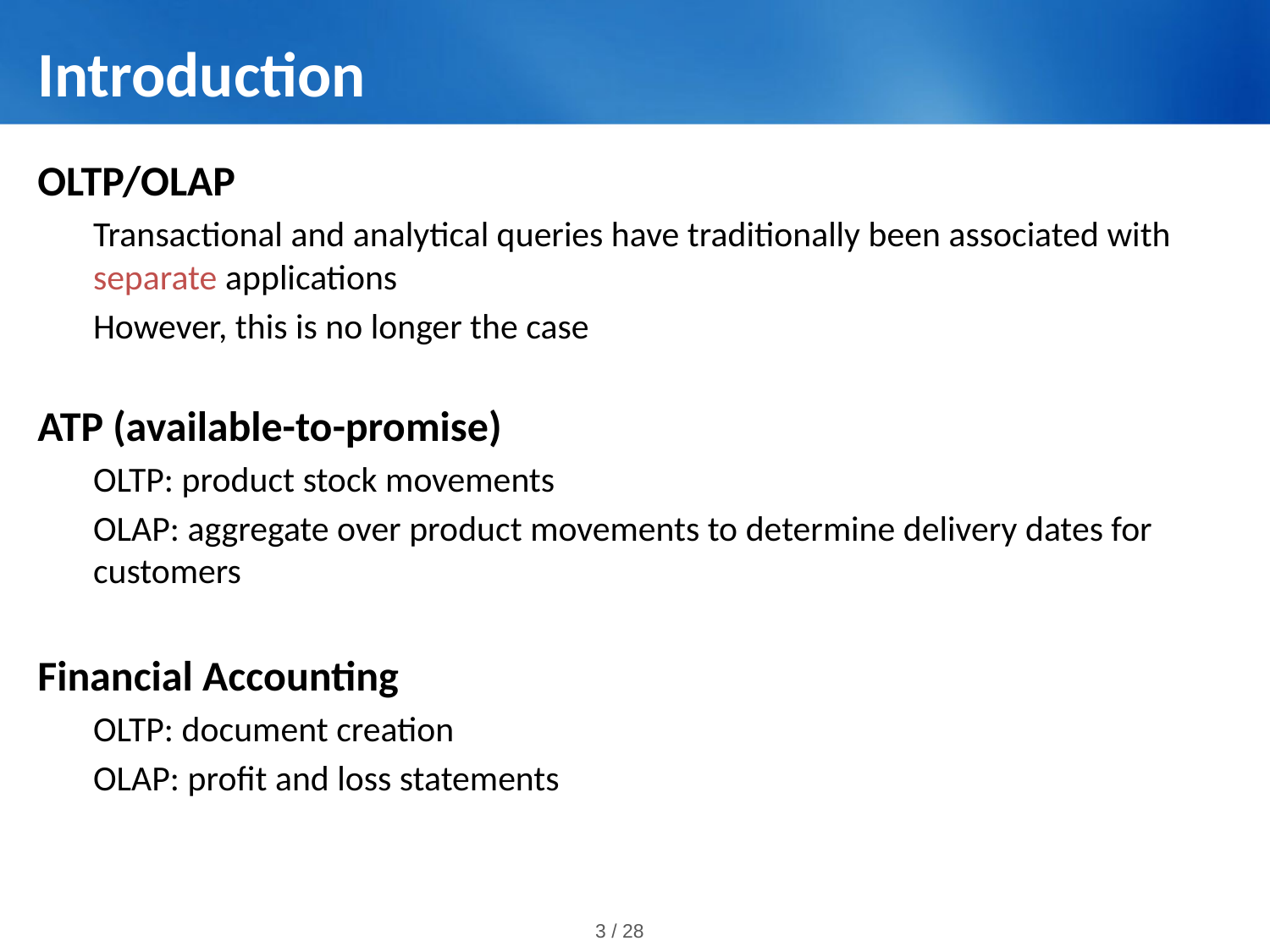

# Introduction
OLTP/OLAP
Transactional and analytical queries have traditionally been associated with separate applications
However, this is no longer the case

ATP (available-to-promise)
OLTP: product stock movements
OLAP: aggregate over product movements to determine delivery dates for customers

Financial Accounting
OLTP: document creation
OLAP: profit and loss statements